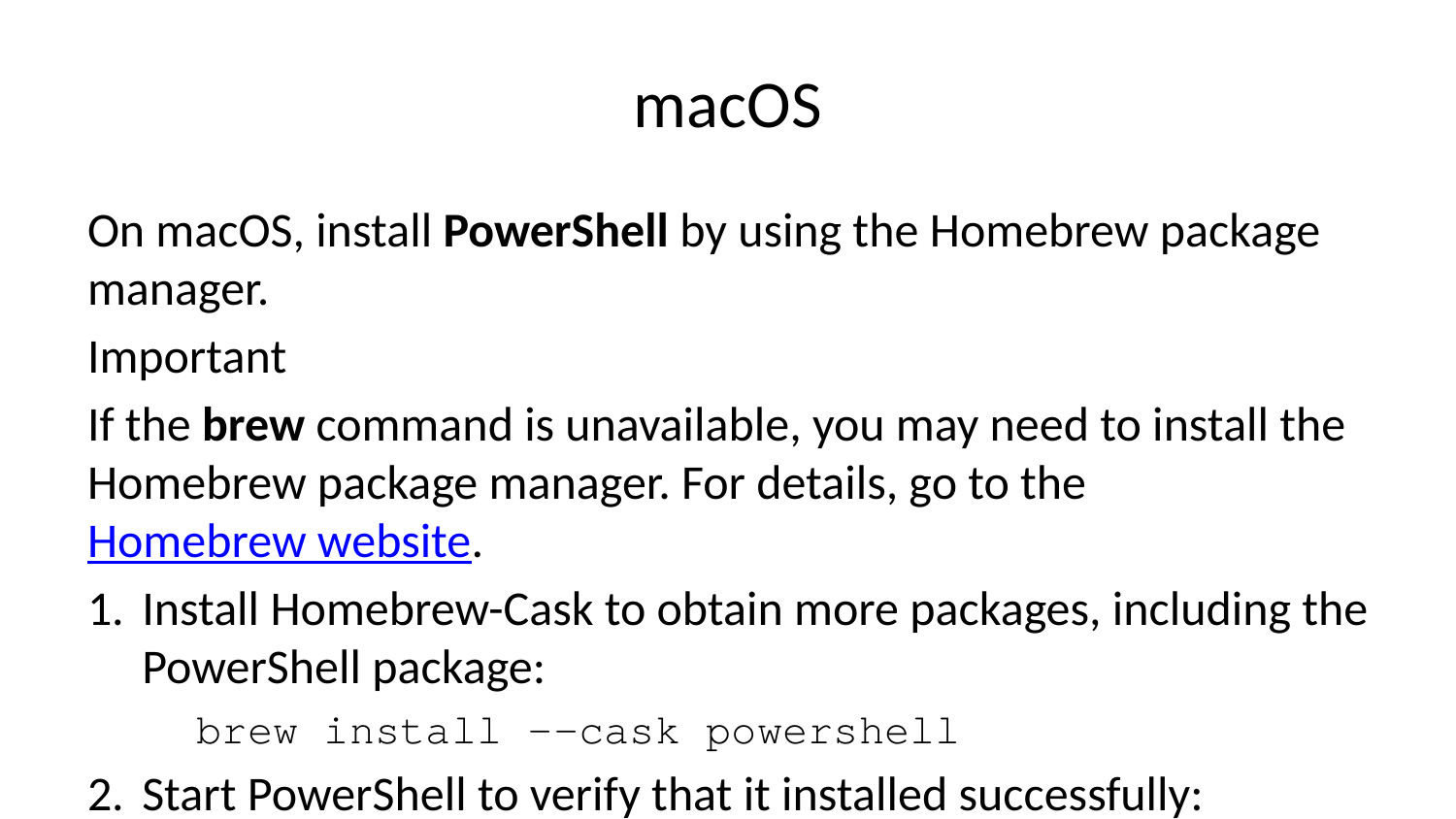

# macOS
On macOS, install PowerShell by using the Homebrew package manager.
Important
If the brew command is unavailable, you may need to install the Homebrew package manager. For details, go to the Homebrew website.
Install Homebrew-Cask to obtain more packages, including the PowerShell package:
brew install --cask powershell
Start PowerShell to verify that it installed successfully:
pwsh